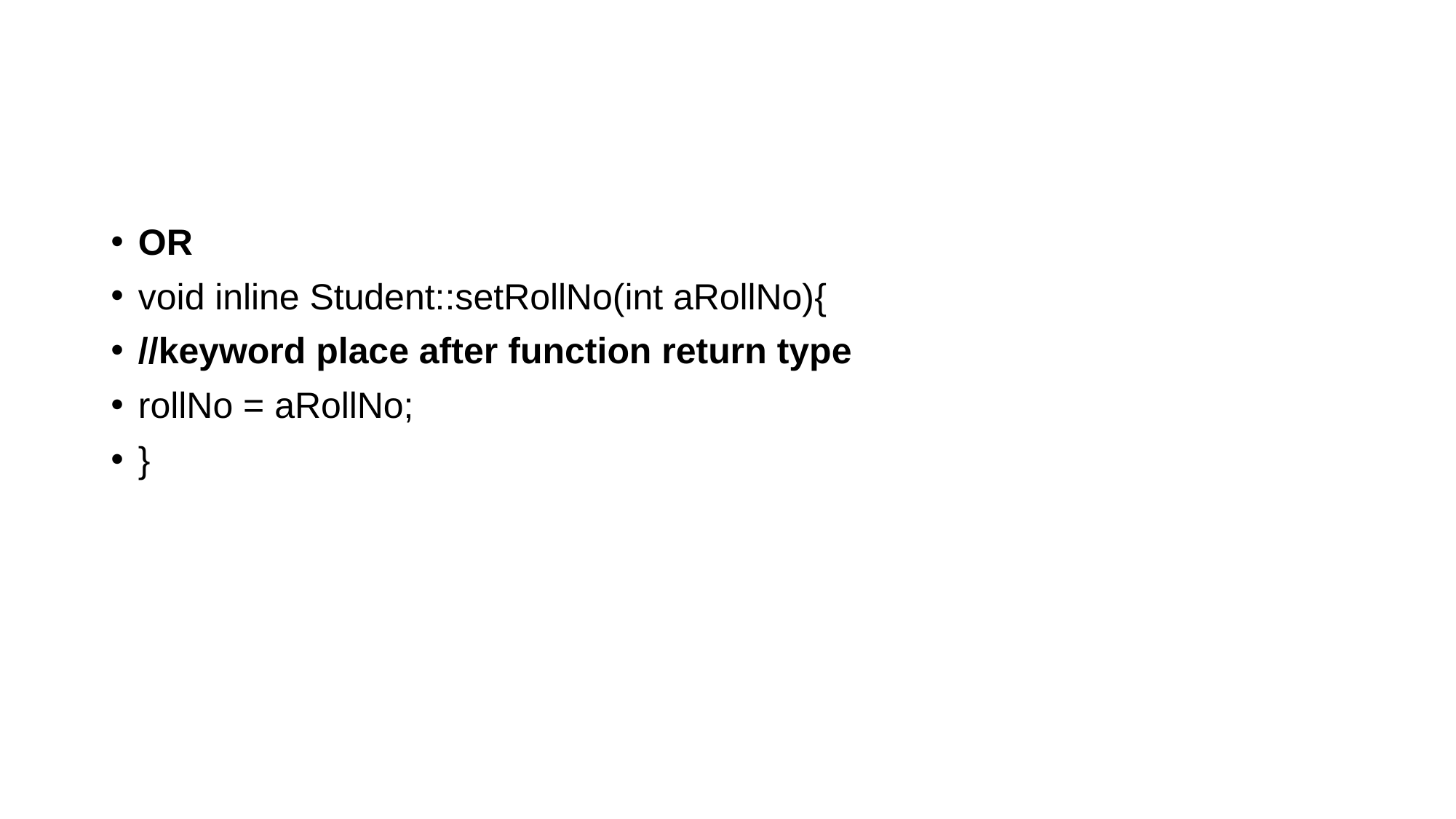

#
OR
void inline Student::setRollNo(int aRollNo){
//keyword place after function return type
rollNo = aRollNo;
}